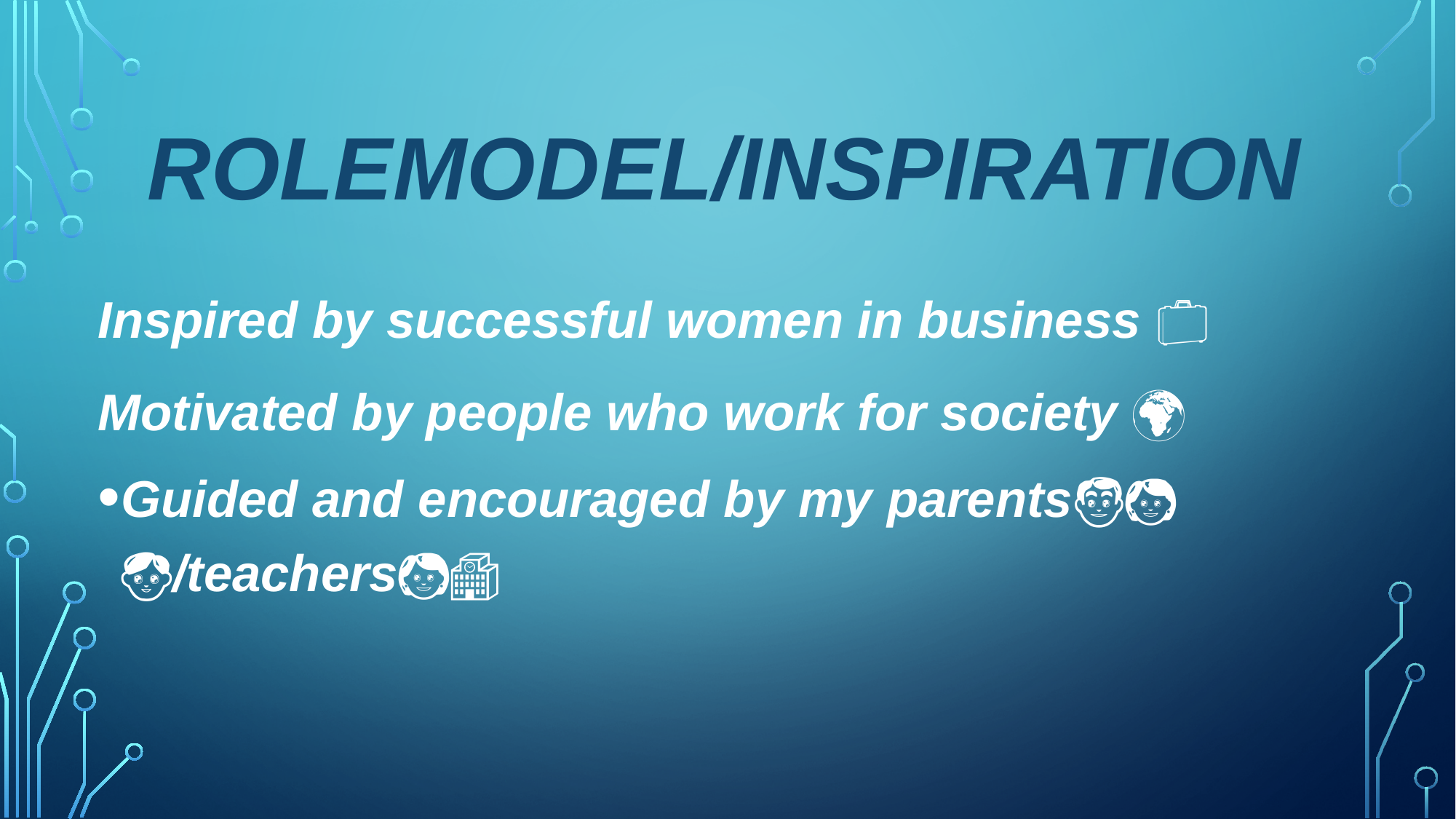

# RoleModel/Inspiration
Inspired by successful women in business 💼
Motivated by people who work for society 🌍
Guided and encouraged by my parents👨‍👩‍👦/teachers👩‍🏫